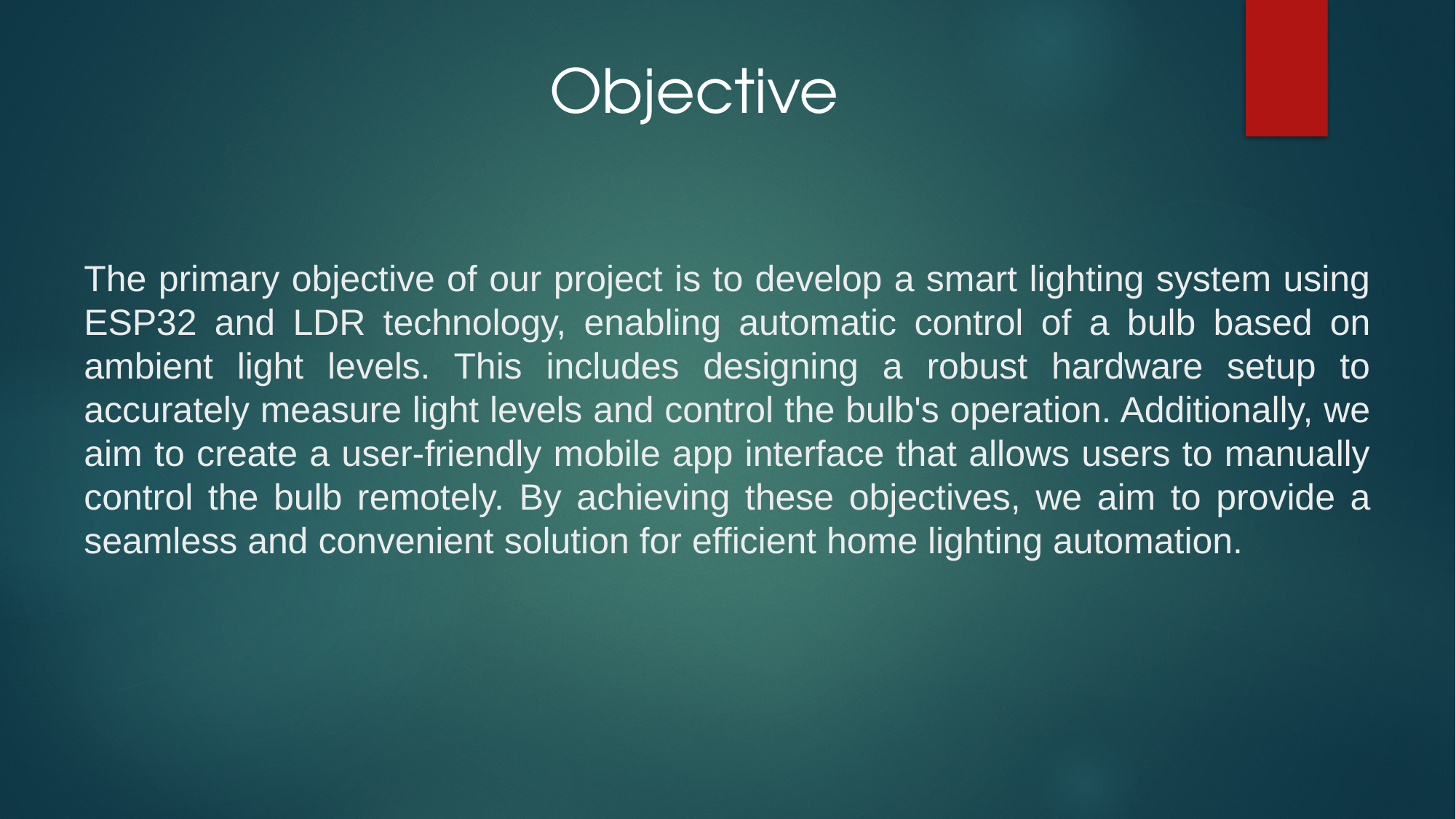

Objective
The primary objective of our project is to develop a smart lighting system using ESP32 and LDR technology, enabling automatic control of a bulb based on ambient light levels. This includes designing a robust hardware setup to accurately measure light levels and control the bulb's operation. Additionally, we aim to create a user-friendly mobile app interface that allows users to manually control the bulb remotely. By achieving these objectives, we aim to provide a seamless and convenient solution for efficient home lighting automation.